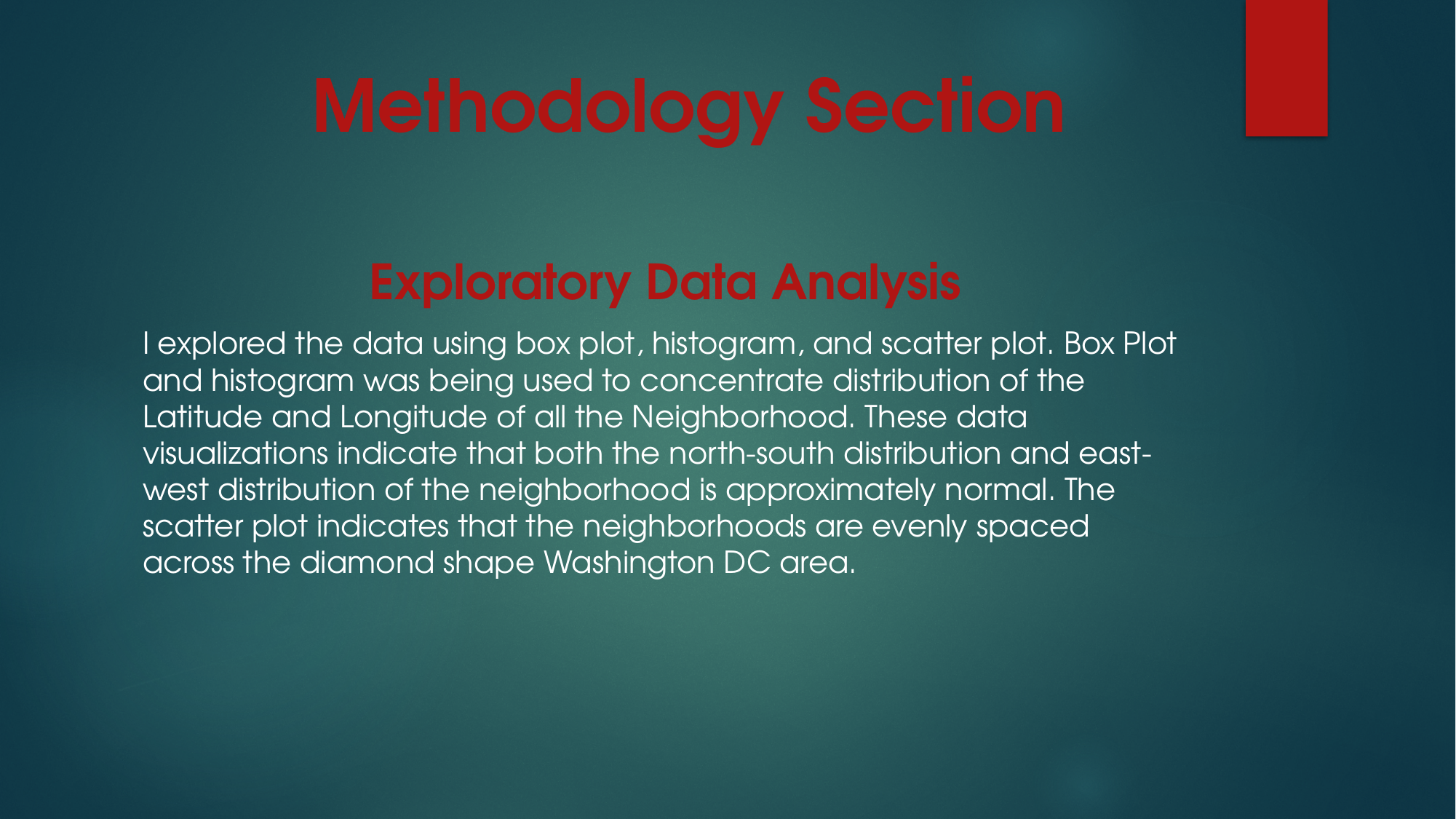

# Methodology Section
Exploratory Data Analysis
I explored the data using box plot, histogram, and scatter plot. Box Plot and histogram was being used to concentrate distribution of the Latitude and Longitude of all the Neighborhood. These data visualizations indicate that both the north-south distribution and east-west distribution of the neighborhood is approximately normal. The scatter plot indicates that the neighborhoods are evenly spaced across the diamond shape Washington DC area.